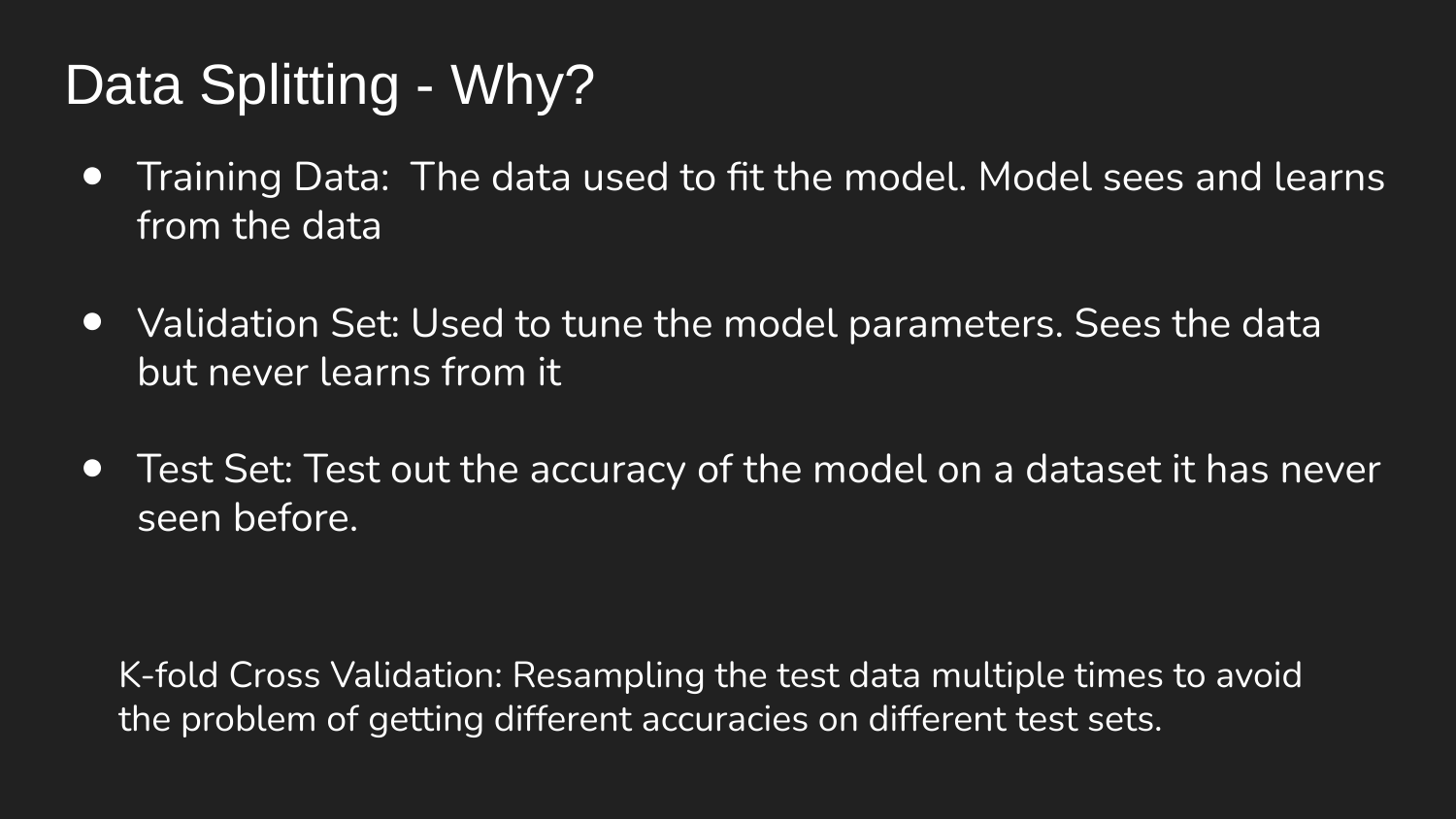

# Data Splitting - Why?
Training Data:  The data used to fit the model. Model sees and learns from the data

Validation Set: Used to tune the model parameters. Sees the data but never learns from it

Test Set: Test out the accuracy of the model on a dataset it has never seen before.

K-fold Cross Validation: Resampling the test data multiple times to avoid the problem of getting different accuracies on different test sets.